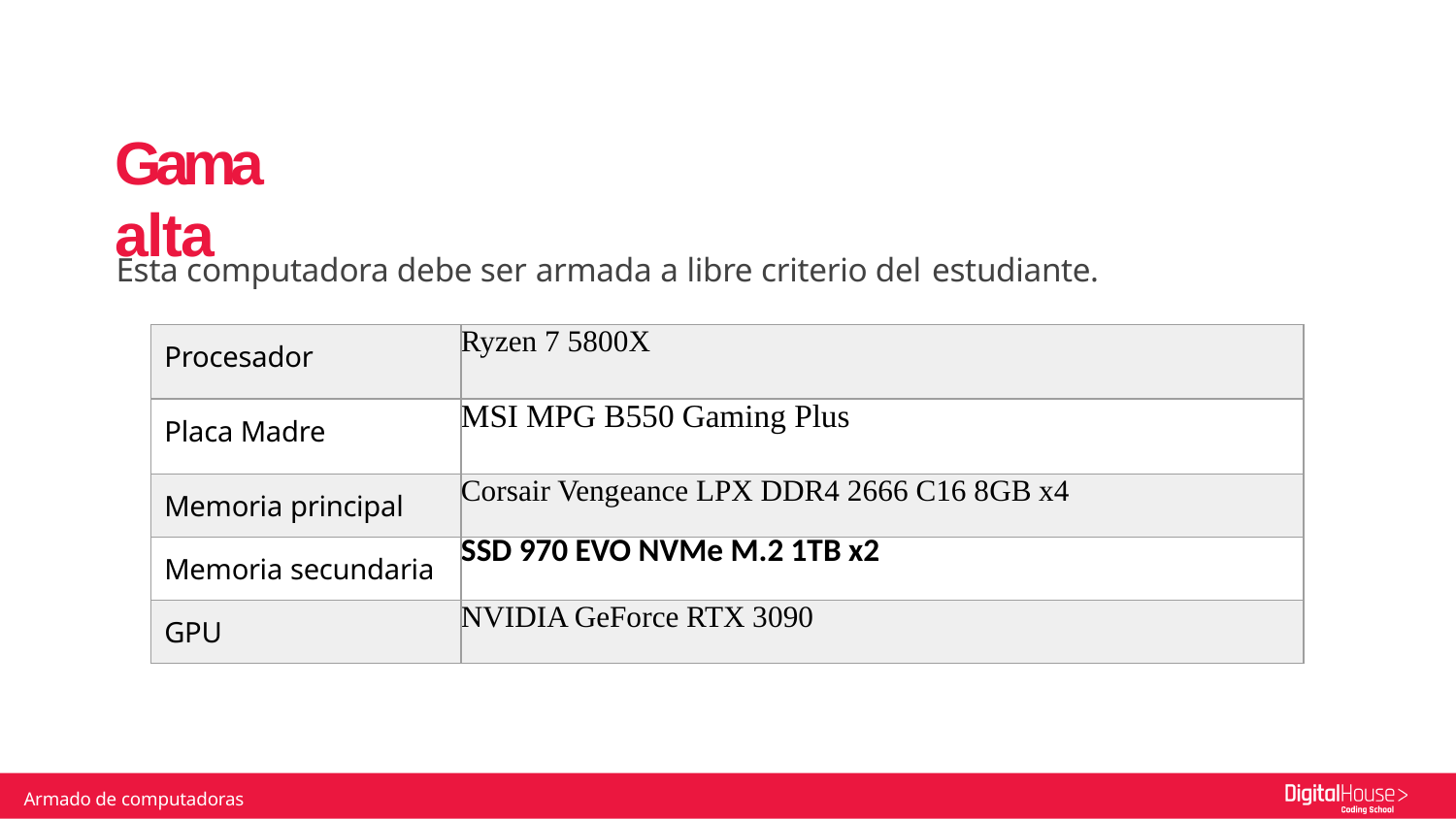

# Gama alta
Esta computadora debe ser armada a libre criterio del estudiante.
| Procesador | Ryzen 7 5800X |
| --- | --- |
| Placa Madre | MSI MPG B550 Gaming Plus |
| Memoria principal | Corsair Vengeance LPX DDR4 2666 C16 8GB x4 |
| Memoria secundaria | SSD 970 EVO NVMe M.2 1TB x2 |
| GPU | NVIDIA GeForce RTX 3090 |
Armado de computadoras